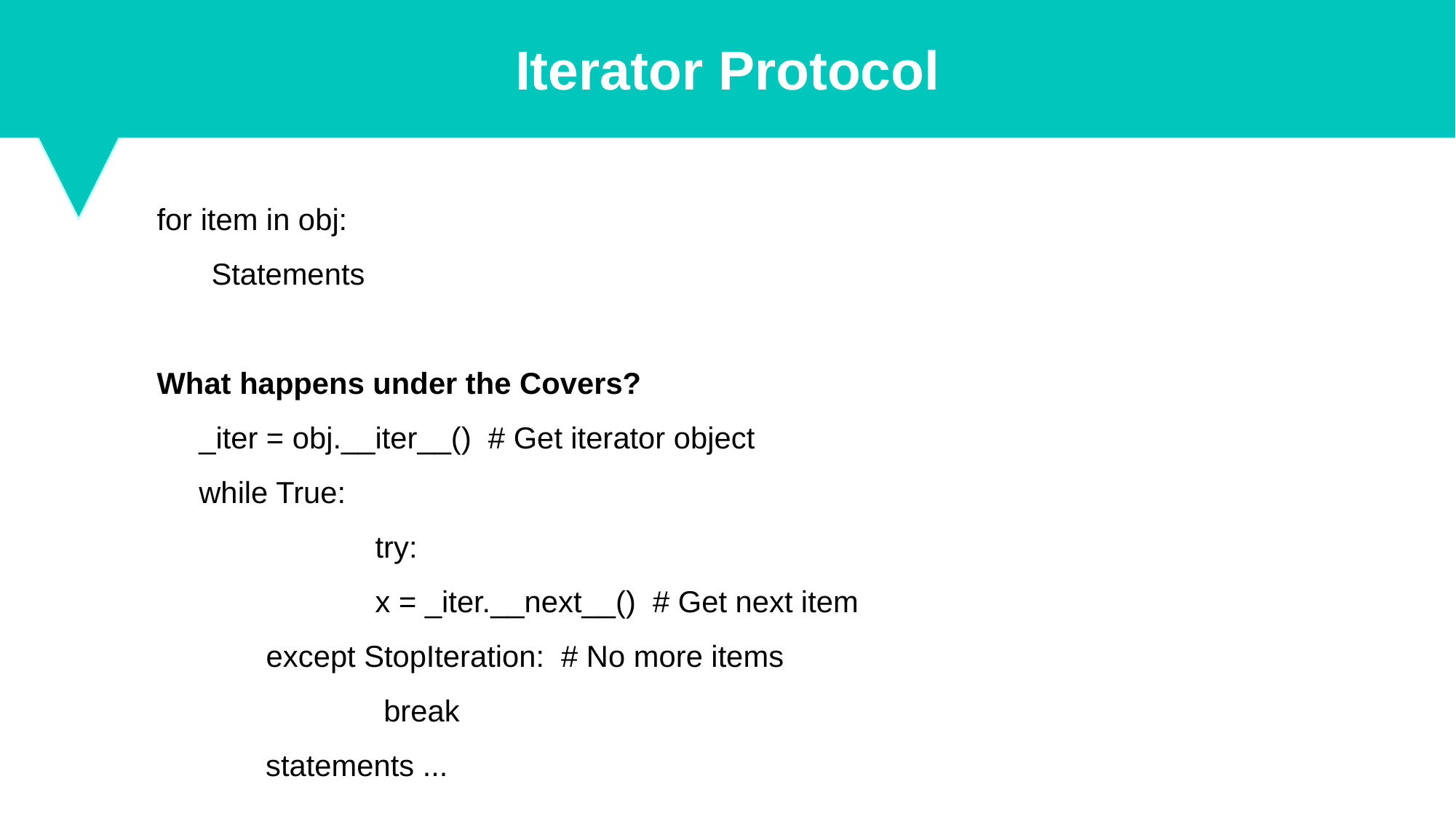

Iterator Protocol

for item in obj:
Statements

What happens under the Covers?
     _iter = obj.__iter__()  # Get iterator object
     while True:
     		try:
          		x = _iter.__next__()  # Get next item
         	except StopIteration:  # No more items
            		 break
             statements ...